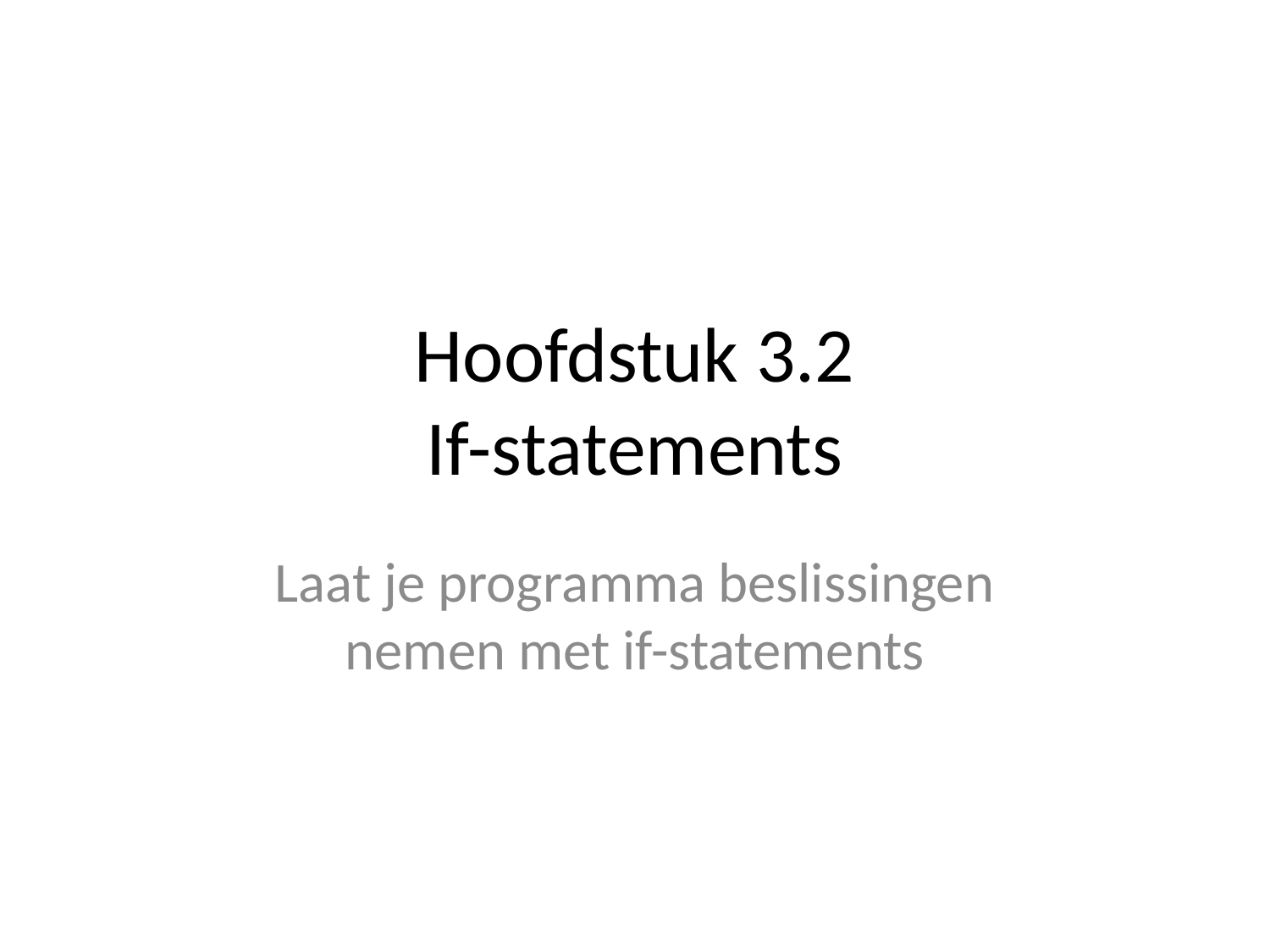

# Hoofdstuk 3.2
If-statements
Laat je programma beslissingen nemen met if-statements